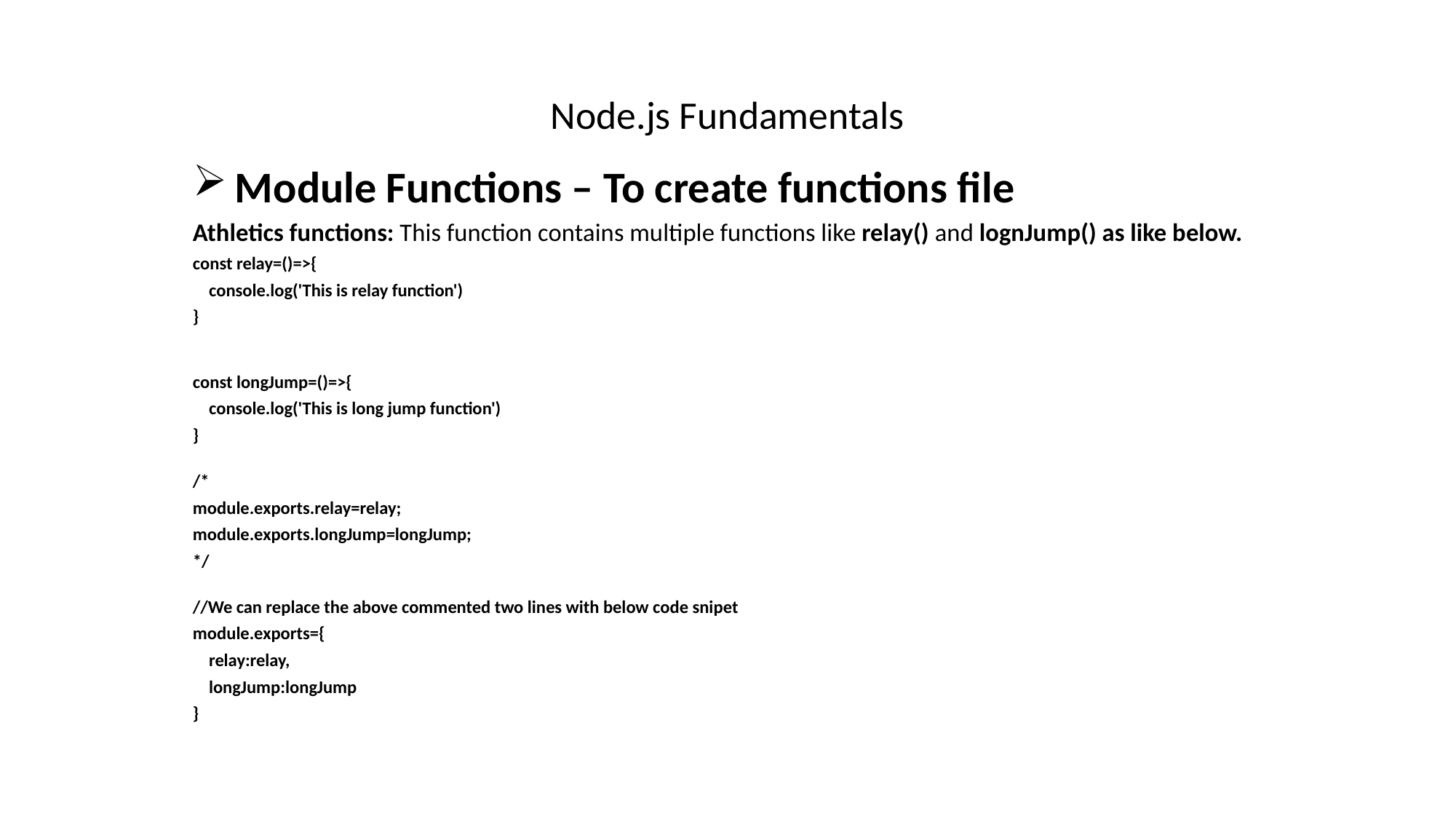

# Node.js Fundamentals
Module Functions – To create functions file
Athletics functions: This function contains multiple functions like relay() and lognJump() as like below.
const relay=()=>{
    console.log('This is relay function')
}
const longJump=()=>{
    console.log('This is long jump function')
}
/*
module.exports.relay=relay;
module.exports.longJump=longJump;
*/
//We can replace the above commented two lines with below code snipet
module.exports={
    relay:relay,
    longJump:longJump
}